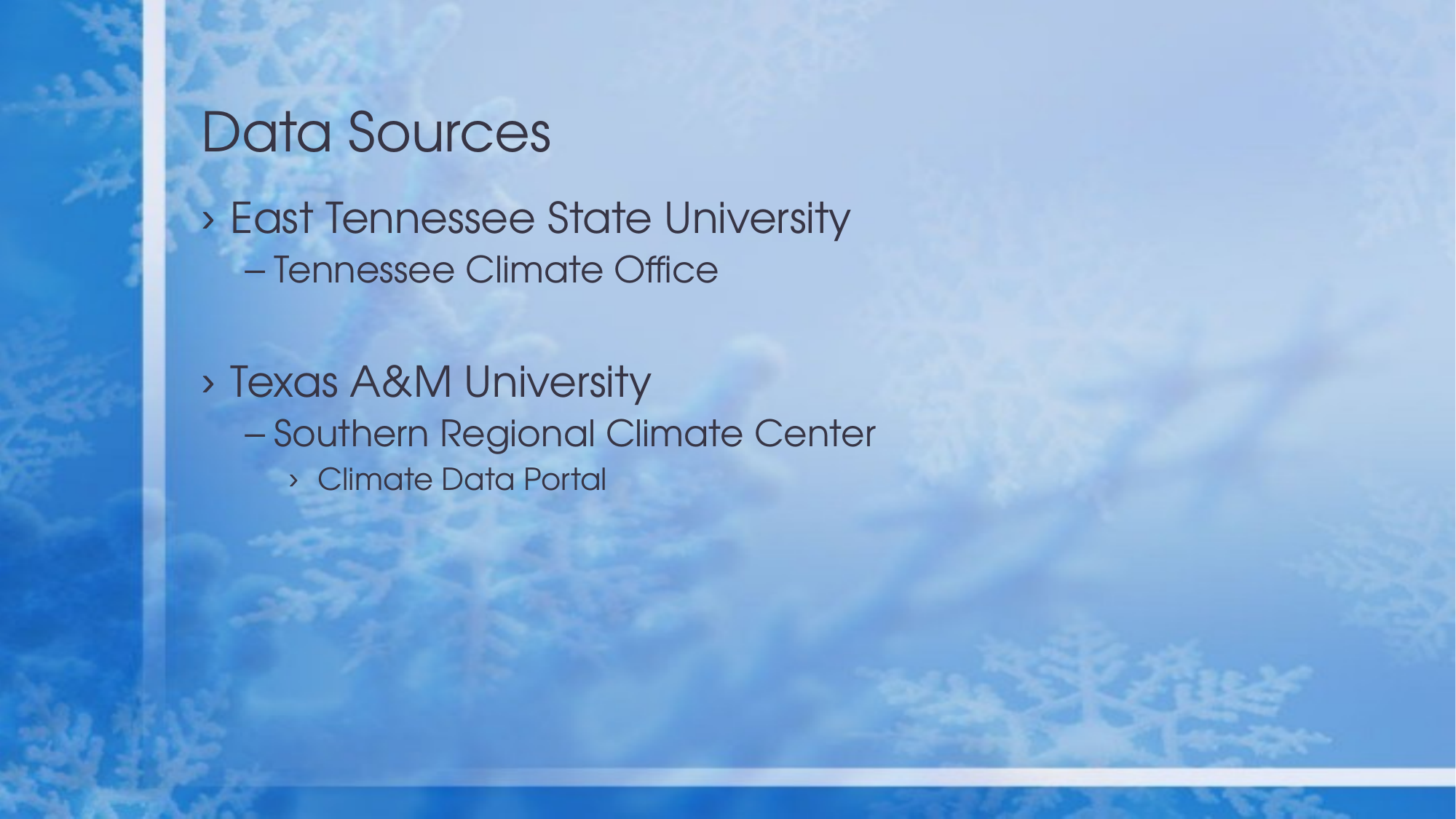

# Data Sources
East Tennessee State University
Tennessee Climate Office

Texas A&M University
Southern Regional Climate Center
Climate Data Portal